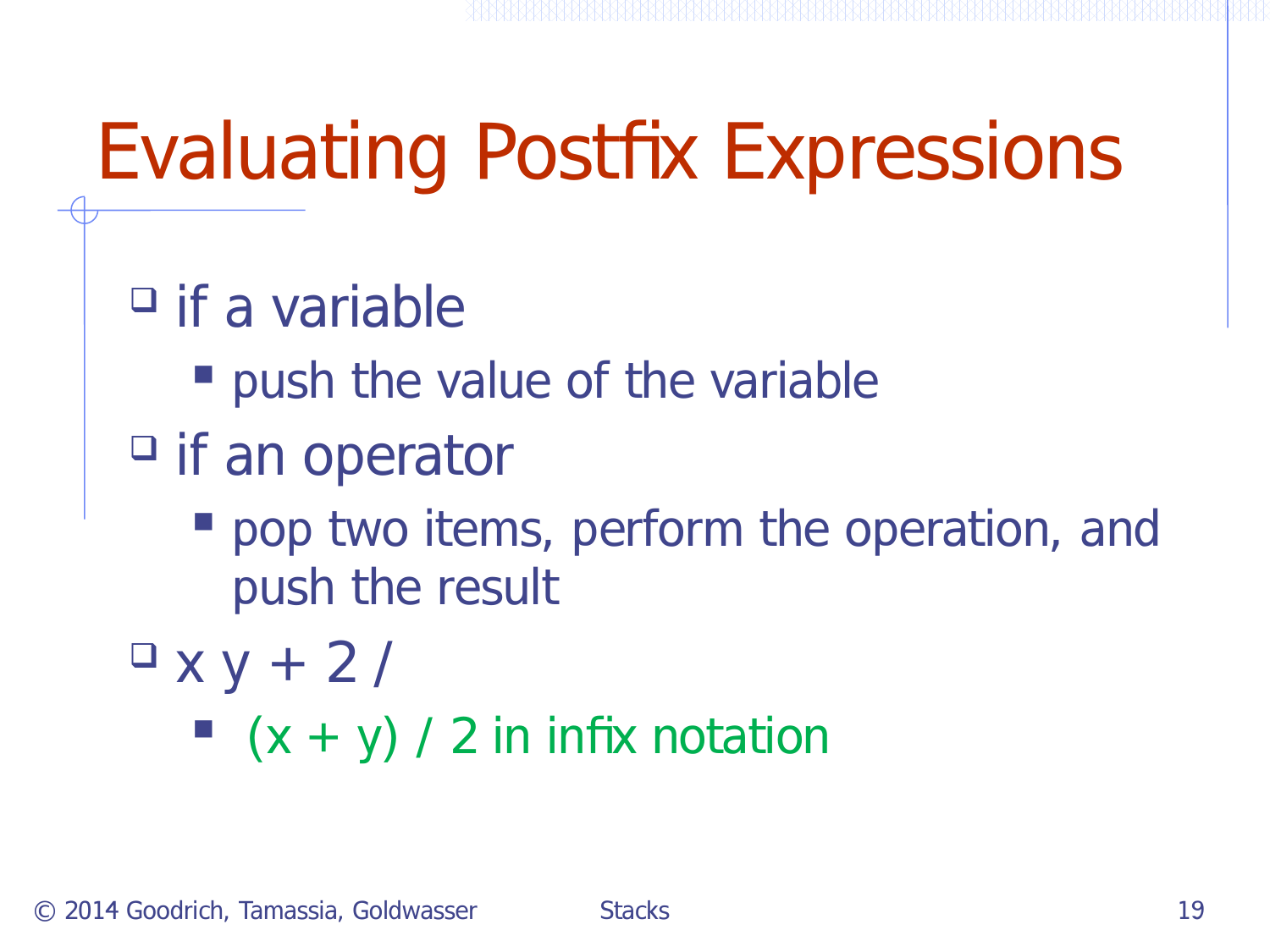

# Evaluating Postfix Expressions
if a variable
push the value of the variable
if an operator
pop two items, perform the operation, and push the result
x y + 2 /
 (x + y) / 2 in infix notation

© 2014 Goodrich, Tamassia, Goldwasser
Stacks
19